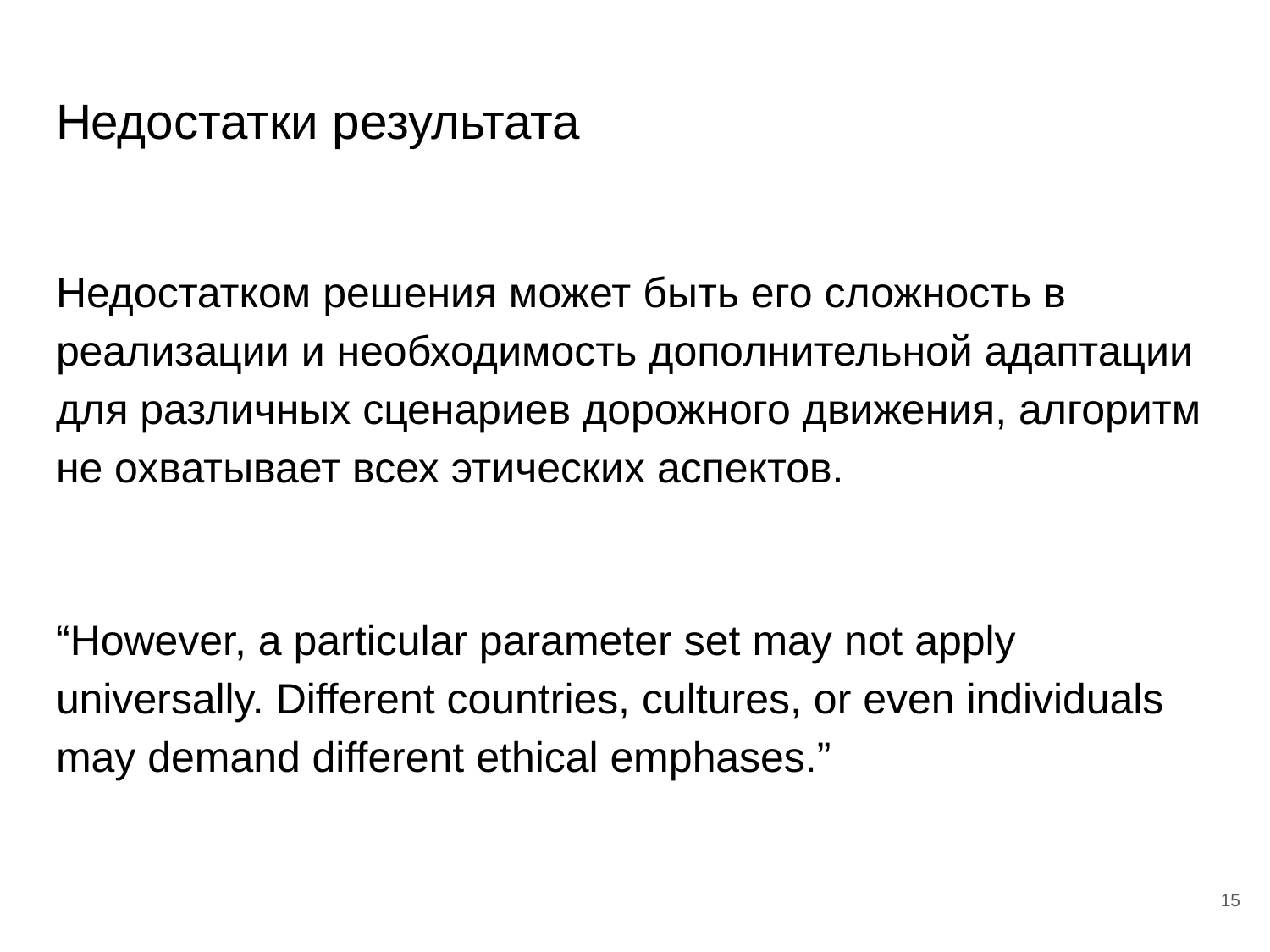

# Недостатки результата
Недостатком решения может быть его сложность в реализации и необходимость дополнительной адаптации для различных сценариев дорожного движения, алгоритм не охватывает всех этических аспектов.

“However, a particular parameter set may not apply universally. Different countries, cultures, or even individuals may demand different ethical emphases.”

15